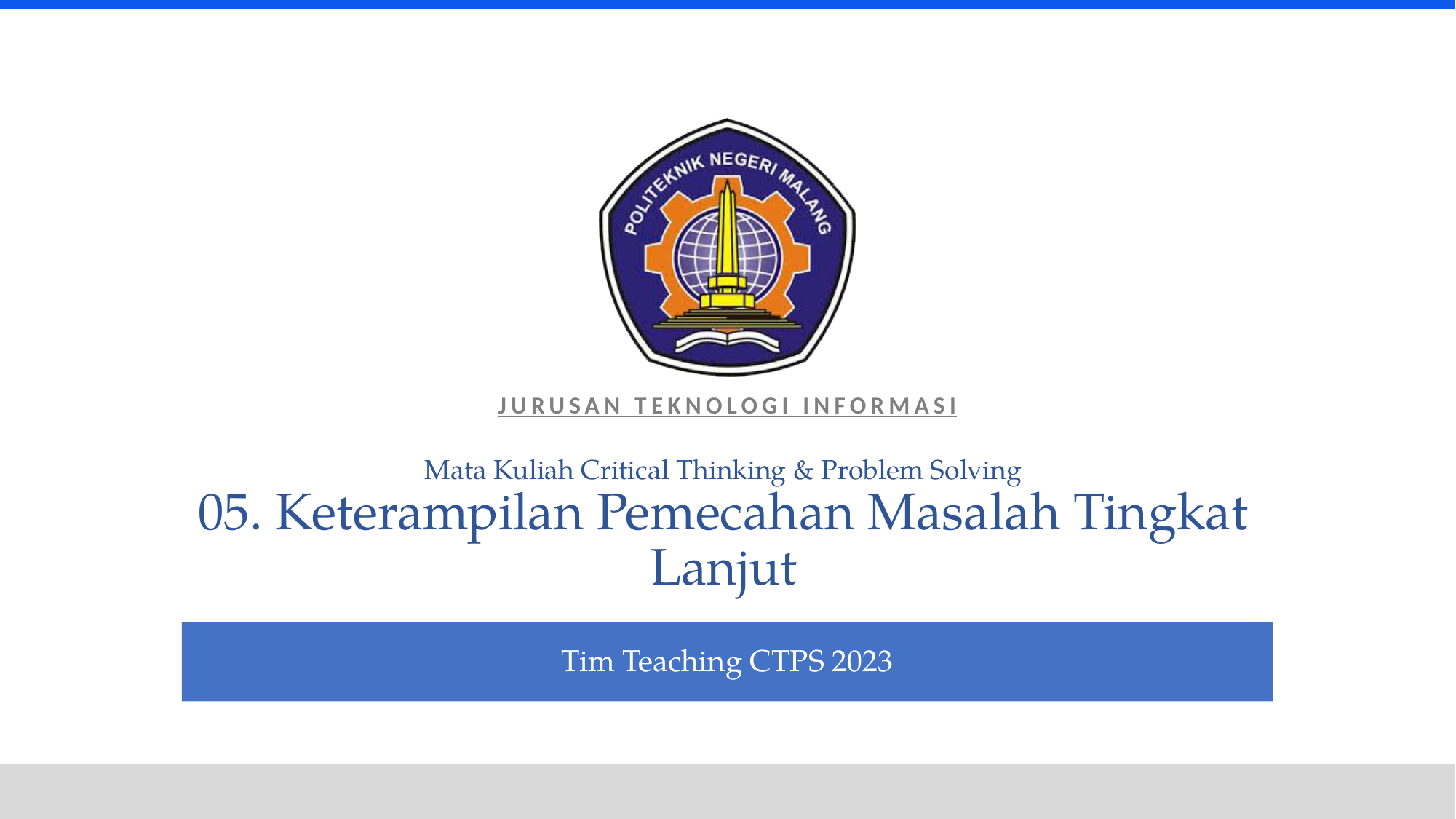

# Mata Kuliah Critical Thinking & Problem Solving 05. Keterampilan Pemecahan Masalah Tingkat Lanjut
Tim Teaching CTPS 2023